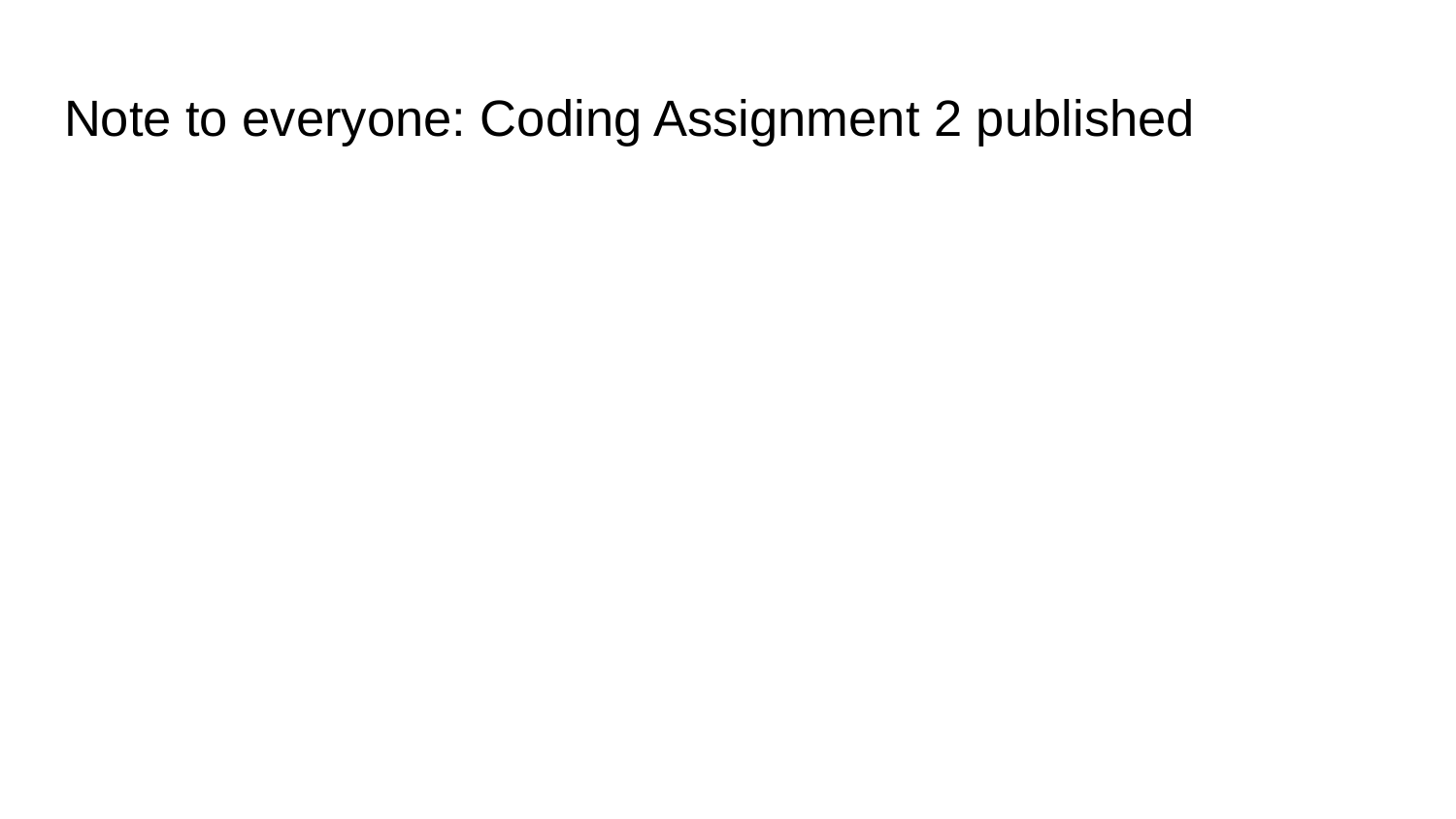

Note to everyone: Coding Assignment 2 published